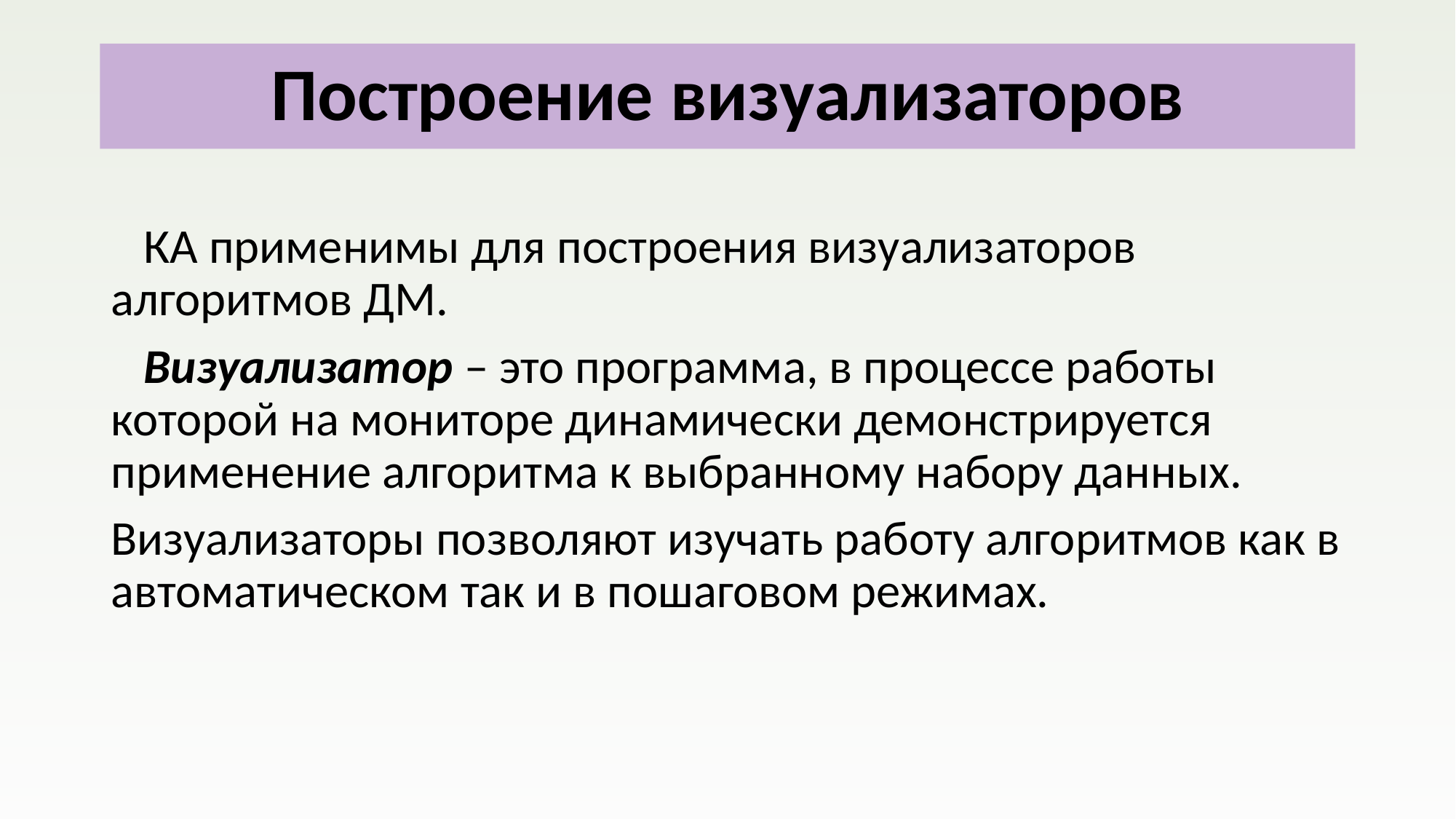

# Построение визуализаторов
   КА применимы для построения визуализаторов алгоритмов ДМ.
   Визуализатор – это программа, в процессе работы которой на мониторе динамически демонстрируется применение алгоритма к выбранному набору данных.
Визуализаторы позволяют изучать работу алгоритмов как в автоматическом так и в пошаговом режимах.